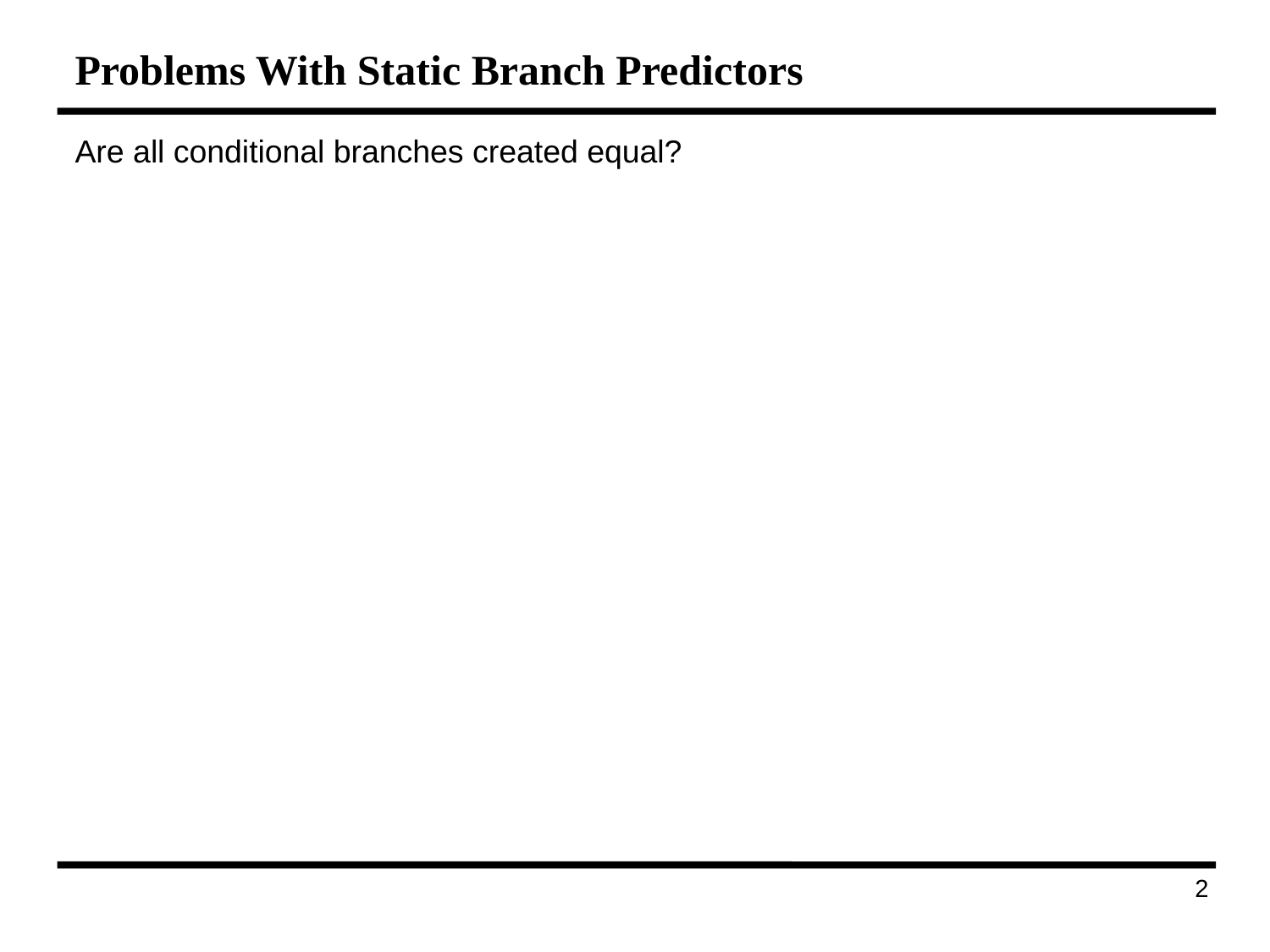

# Problems With Static Branch Predictors
Are all conditional branches created equal?
2